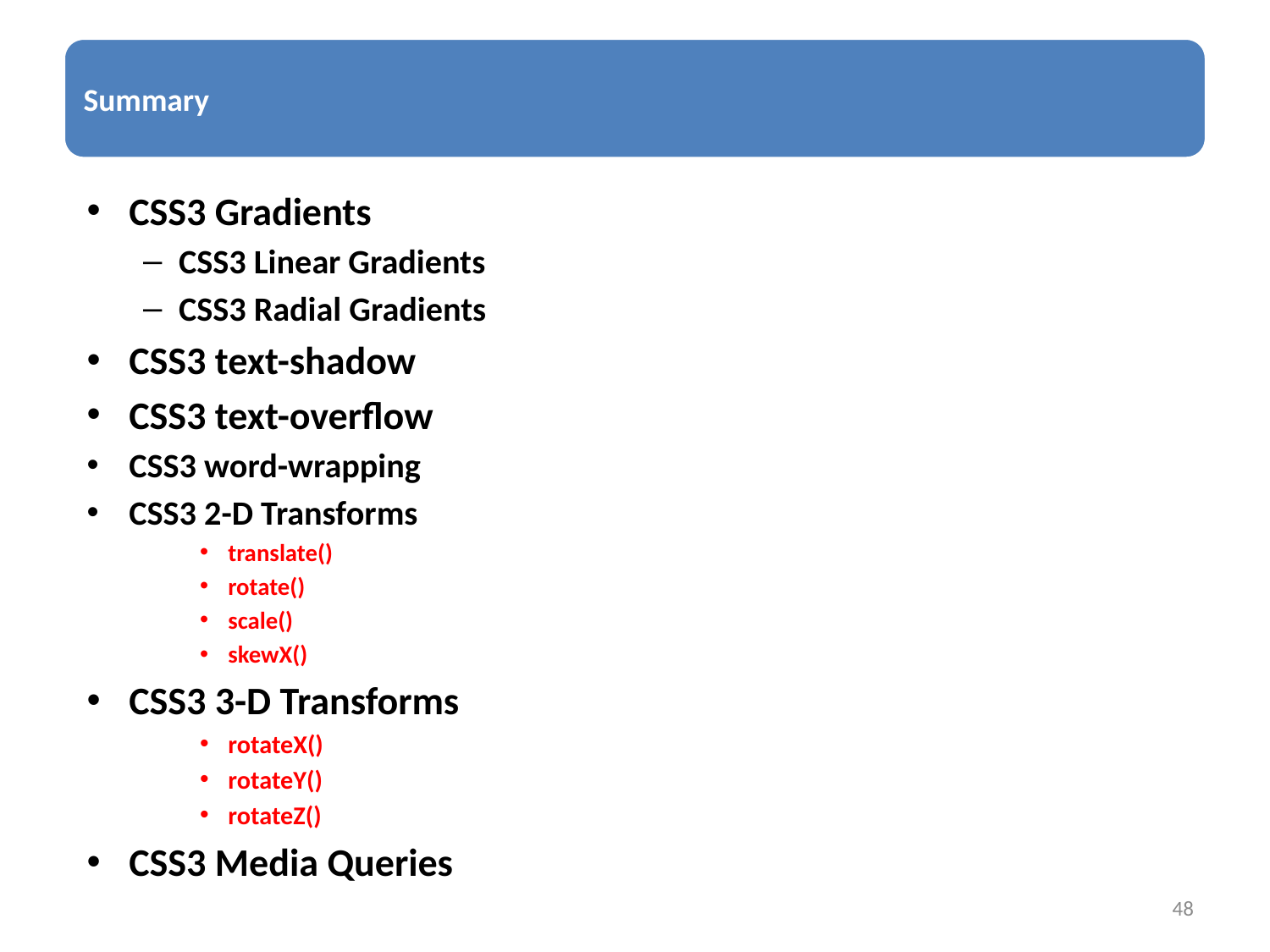

Summary
CSS3 Gradients
CSS3 Linear Gradients
CSS3 Radial Gradients
CSS3 text-shadow
CSS3 text-overflow
CSS3 word-wrapping
CSS3 2-D Transforms
translate()
rotate()
scale()
skewX()
CSS3 3-D Transforms
rotateX()
rotateY()
rotateZ()
CSS3 Media Queries

48